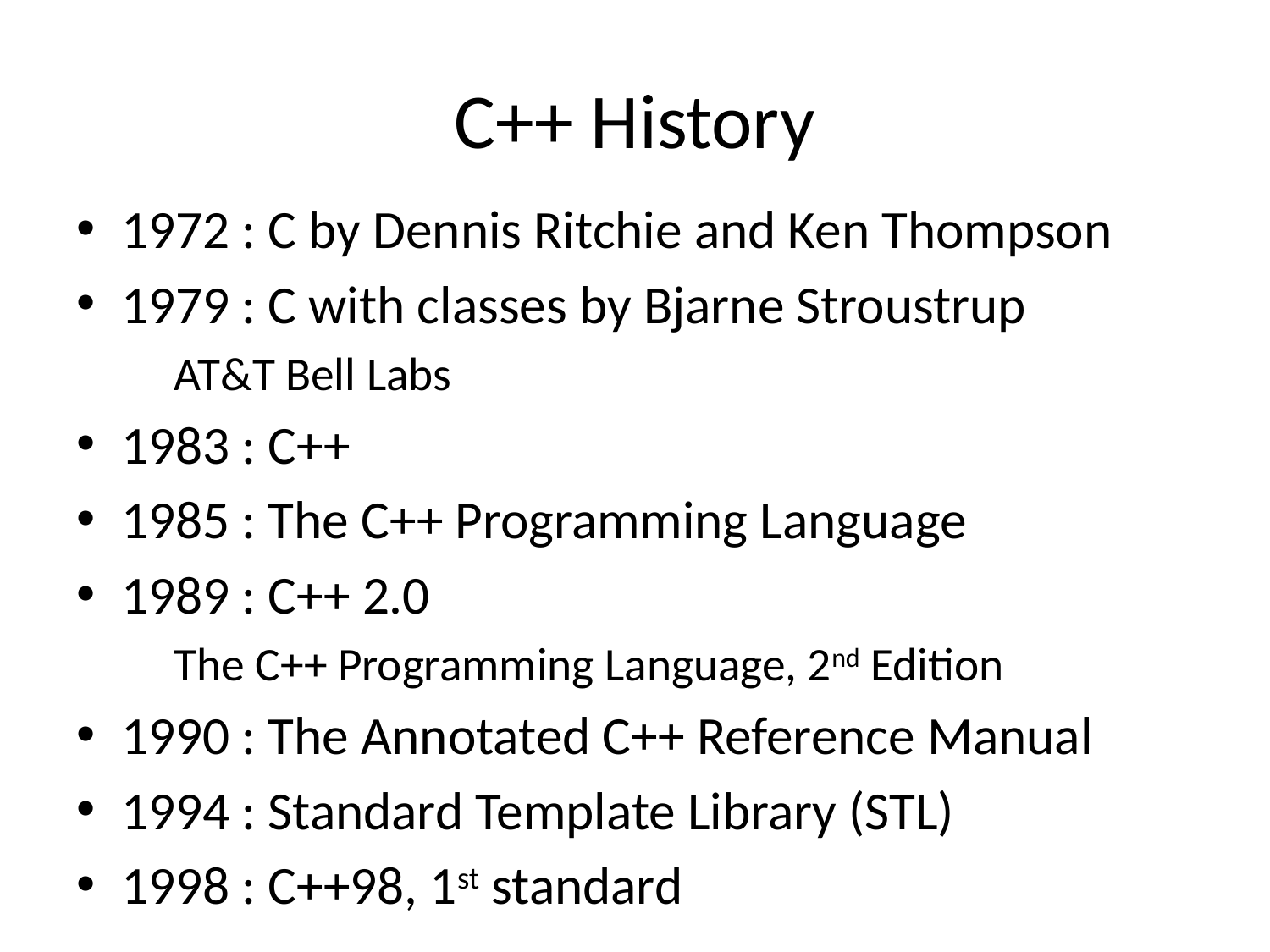

# C++ History
1972 : C by Dennis Ritchie and Ken Thompson
1979 : C with classes by Bjarne Stroustrup
				AT&T Bell Labs
1983 : C++
1985 : The C++ Programming Language
1989 : C++ 2.0
	The C++ Programming Language, 2nd Edition
1990 : The Annotated C++ Reference Manual
1994 : Standard Template Library (STL)
1998 : C++98, 1st standard